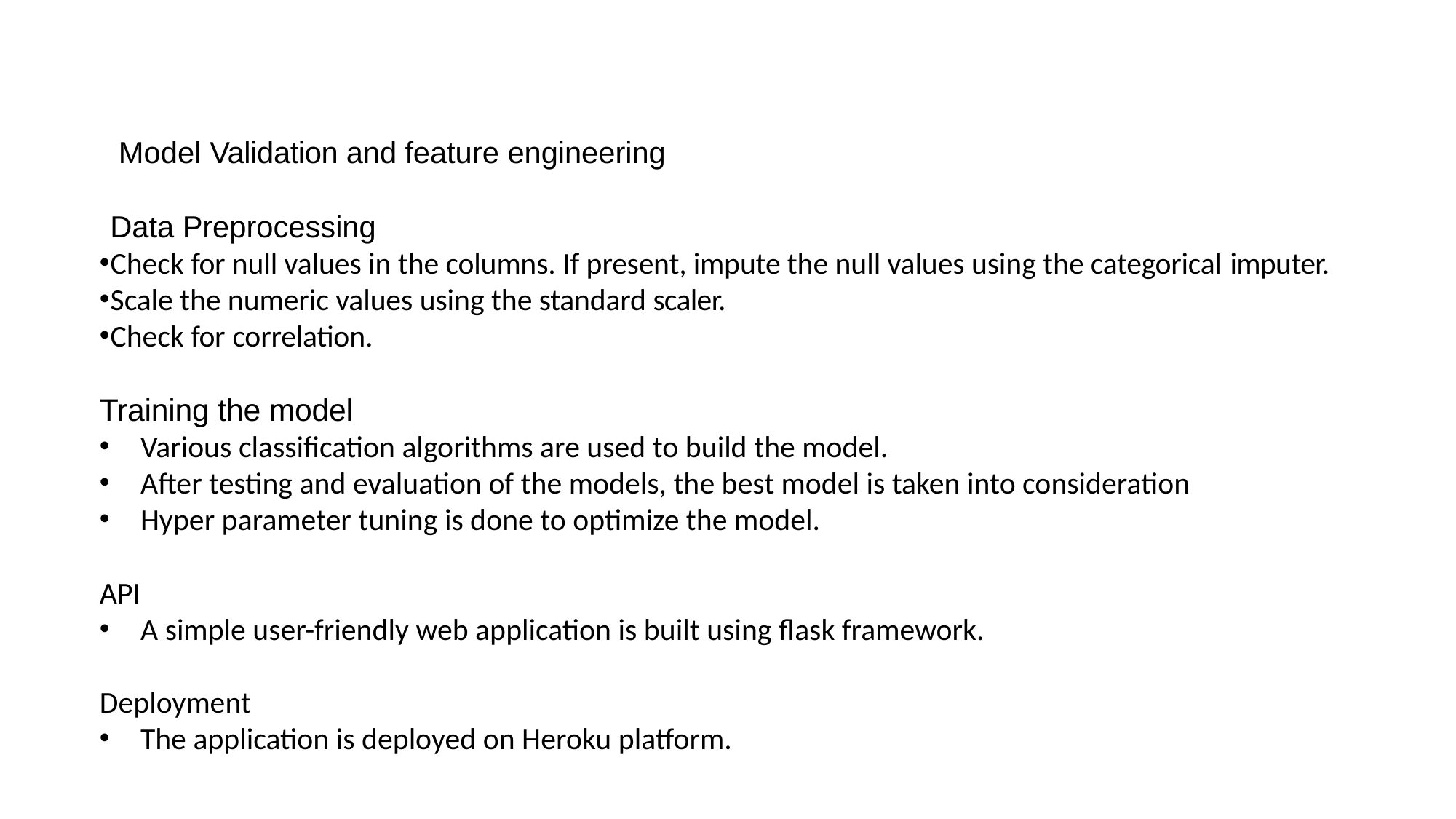

Model Validation and feature engineering

Data Preprocessing
Check for null values in the columns. If present, impute the null values using the categorical imputer.
Scale the numeric values using the standard scaler.
Check for correlation.

Training the model
Various classification algorithms are used to build the model.
After testing and evaluation of the models, the best model is taken into consideration
Hyper parameter tuning is done to optimize the model.

API
A simple user-friendly web application is built using flask framework.

Deployment
The application is deployed on Heroku platform.